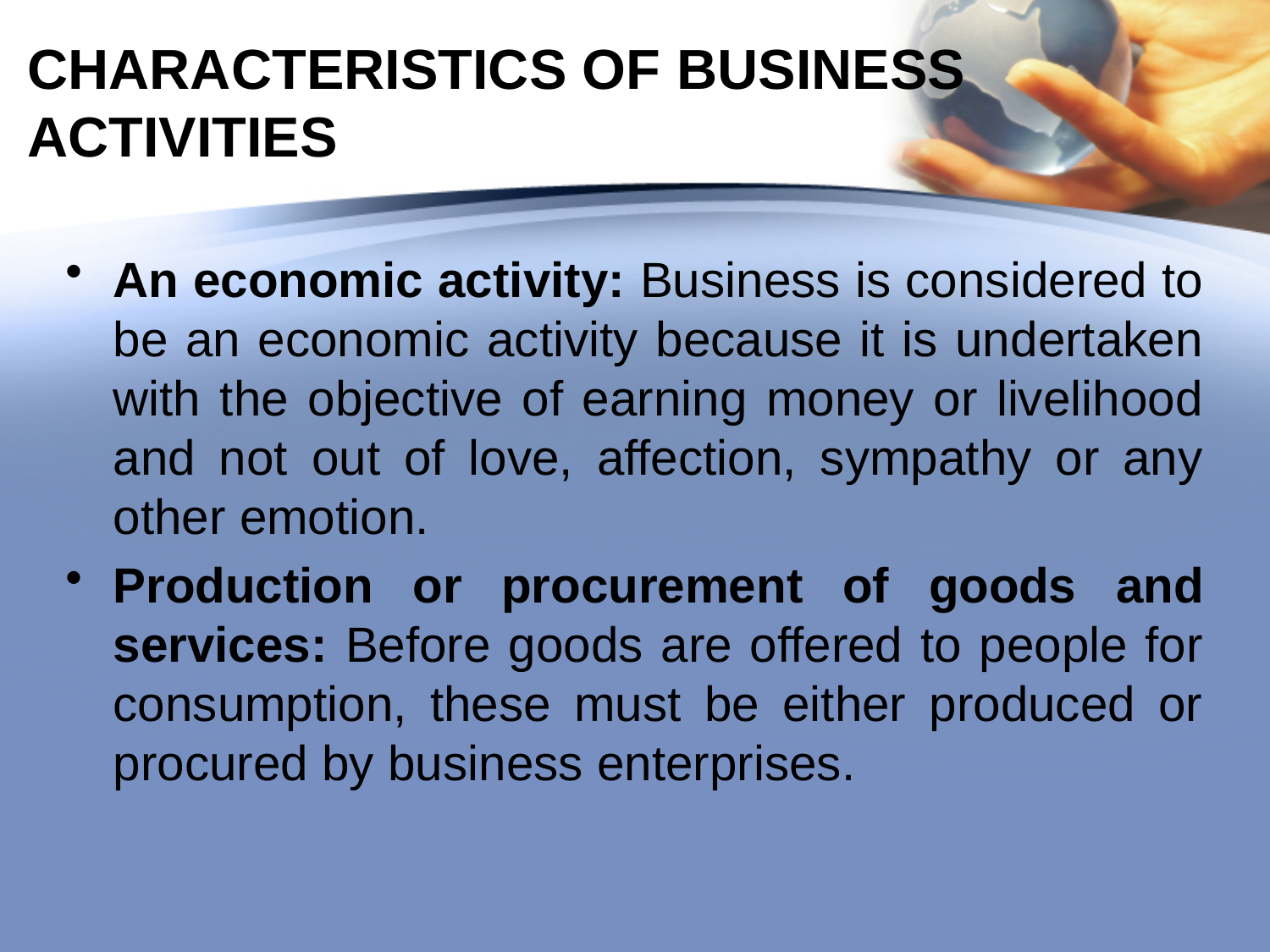

# CHARACTERISTICS OF BUSINESS ACTIVITIES
An economic activity: Business is considered to be an economic activity because it is undertaken with the objective of earning money or livelihood and not out of love, affection, sympathy or any other emotion.
Production or procurement of goods and services: Before goods are offered to people for consumption, these must be either produced or procured by business enterprises.